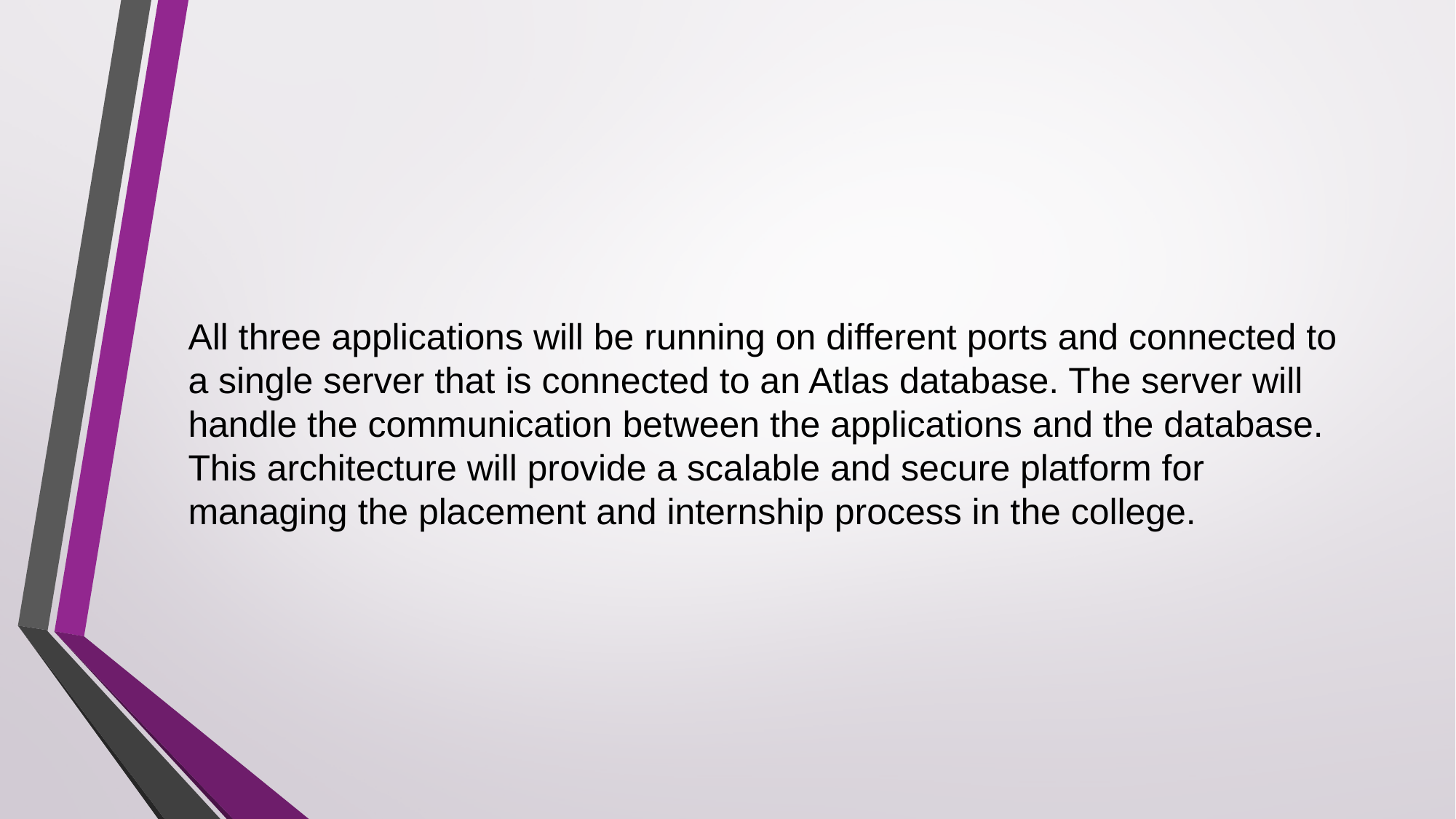

All three applications will be running on different ports and connected to a single server that is connected to an Atlas database. The server will handle the communication between the applications and the database. This architecture will provide a scalable and secure platform for managing the placement and internship process in the college.